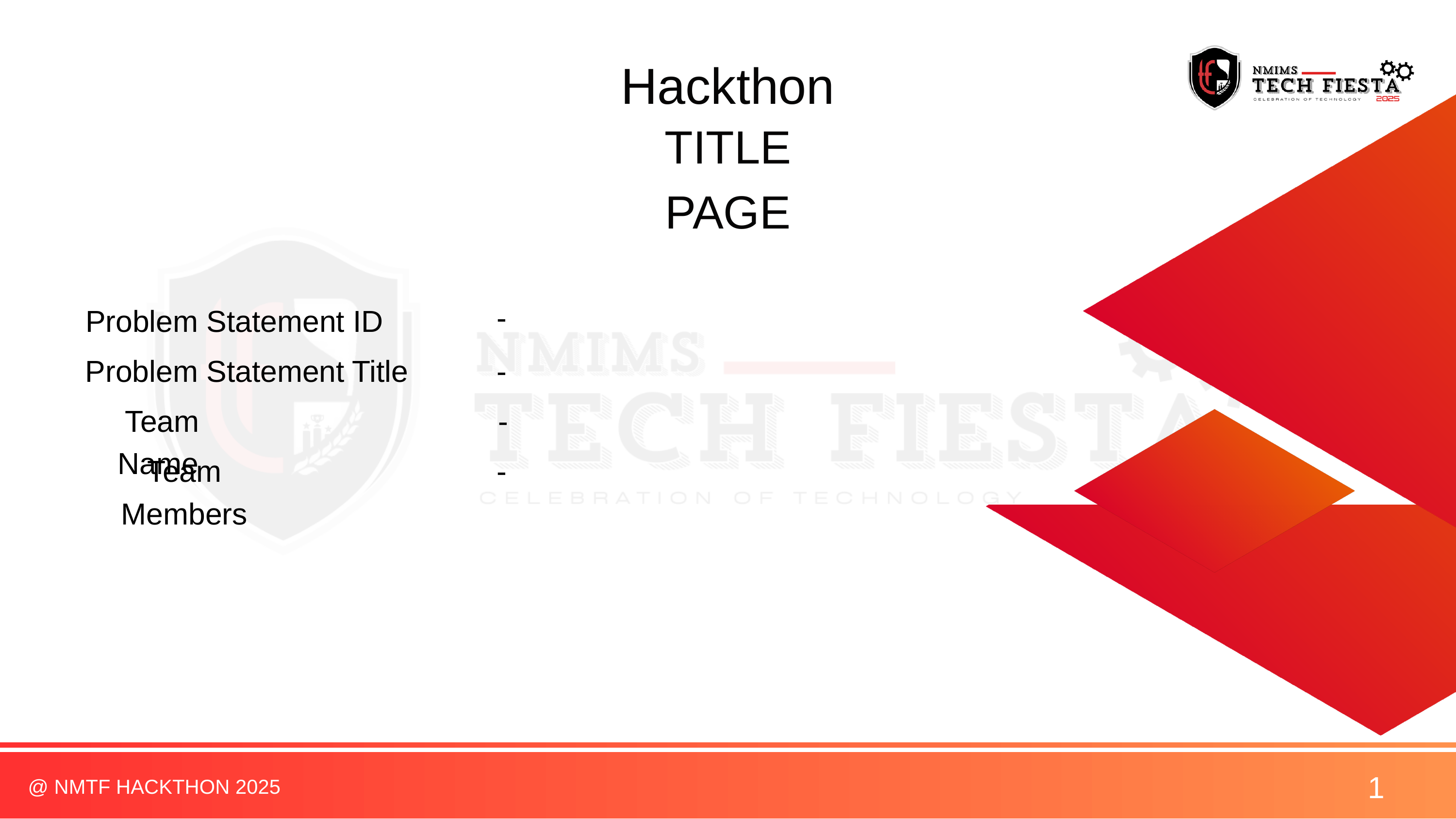

Hackthon

TITLE PAGE

-
Problem Statement ID
Problem Statement Title
-
Team Name
-

Team Members
-

1
@ NMTF HACKTHON 2025